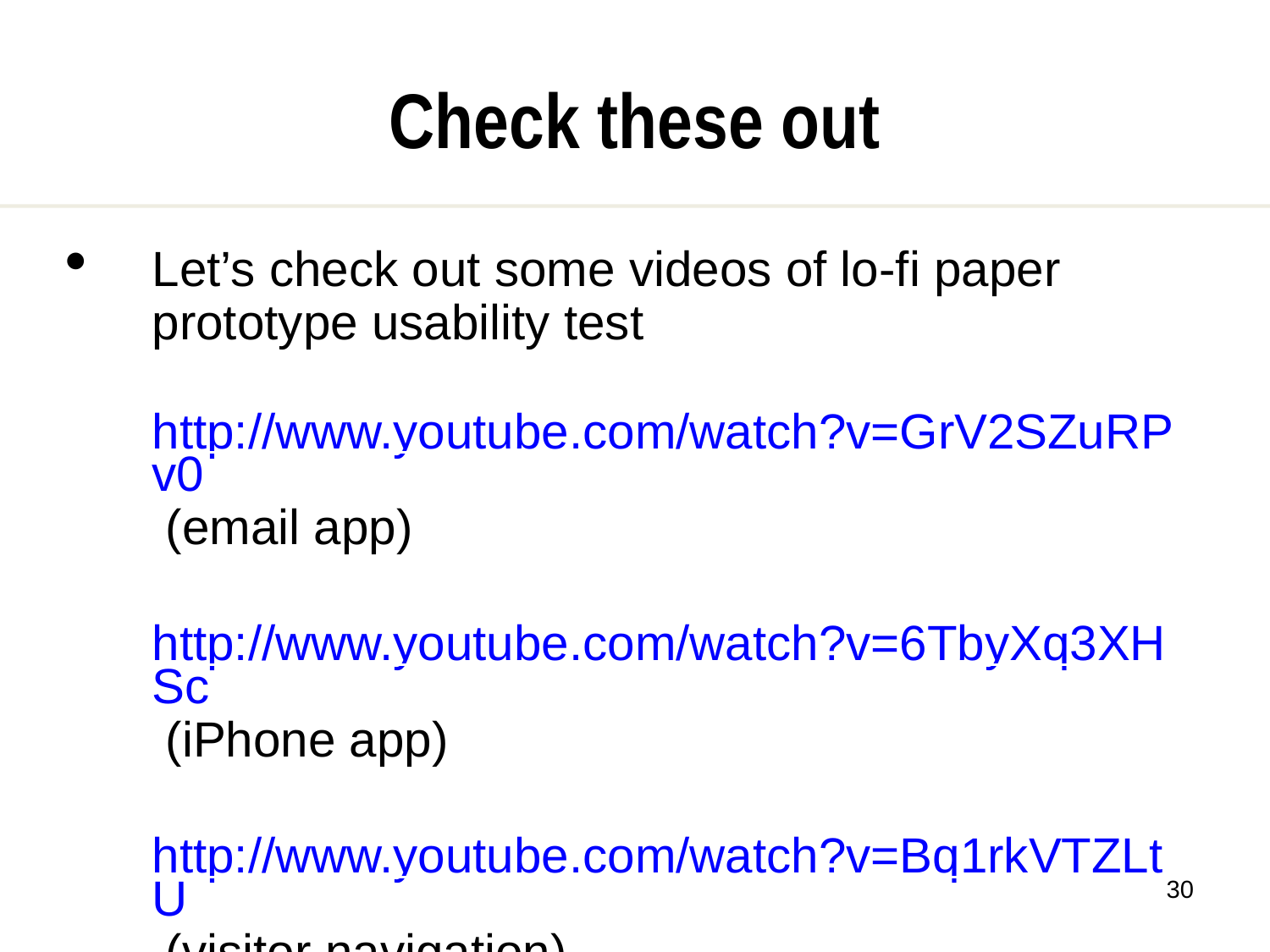

Check these out

Let’s check out some videos of lo-fi paper prototype usability test
	http://www.youtube.com/watch?v=GrV2SZuRPv0 (email app)
	http://www.youtube.com/watch?v=6TbyXq3XHSc (iPhone app)
	http://www.youtube.com/watch?v=Bq1rkVTZLtU (visitor navigation)
A lot of excellent stuff on youtube – just google youtube ‘paper prototyping’

30